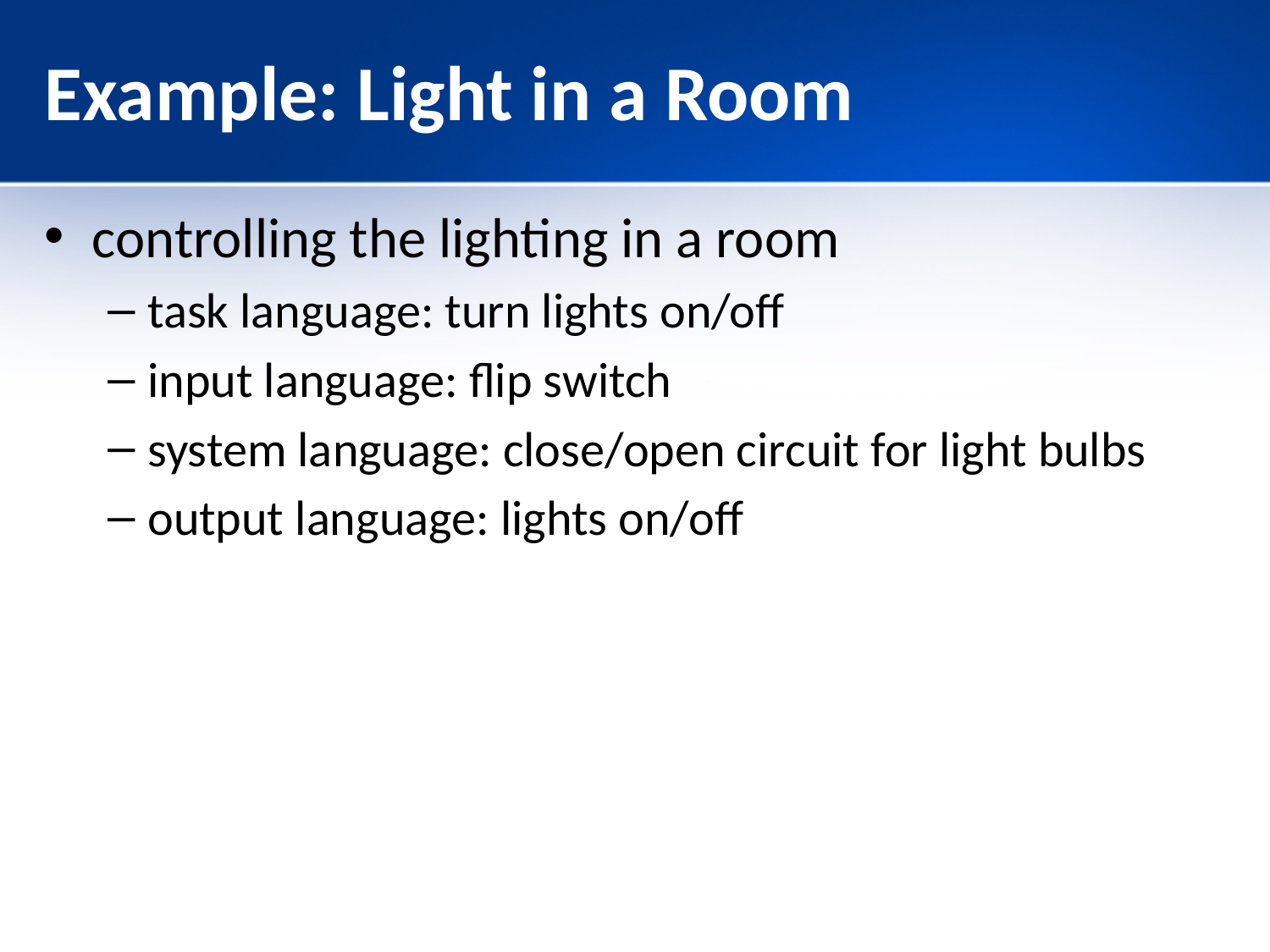

# Example: Light in a Room
controlling the lighting in a room
task language: turn lights on/off
input language: flip switch
system language: close/open circuit for light bulbs
output language: lights on/off